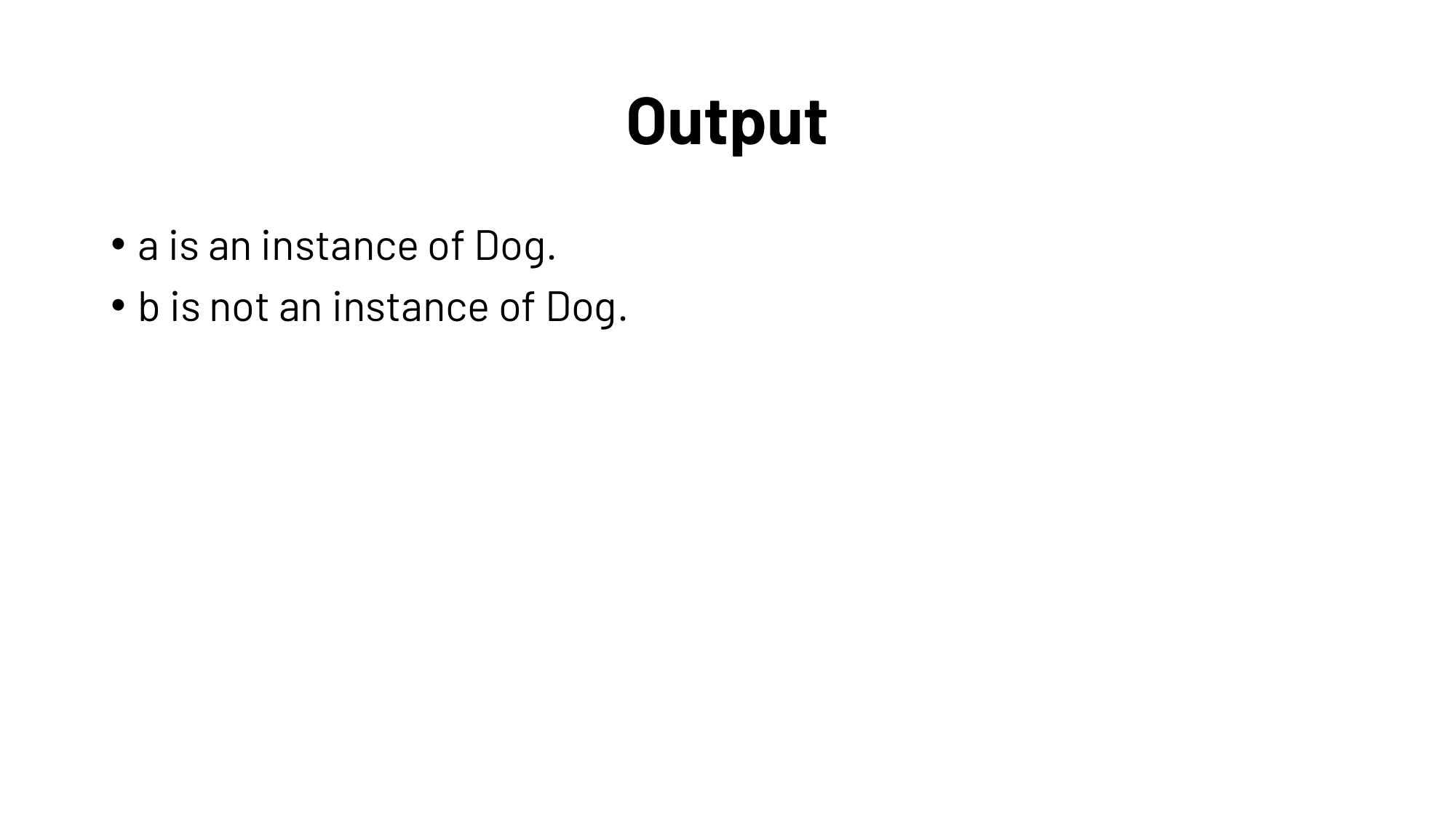

# Output
a is an instance of Dog.
b is not an instance of Dog.